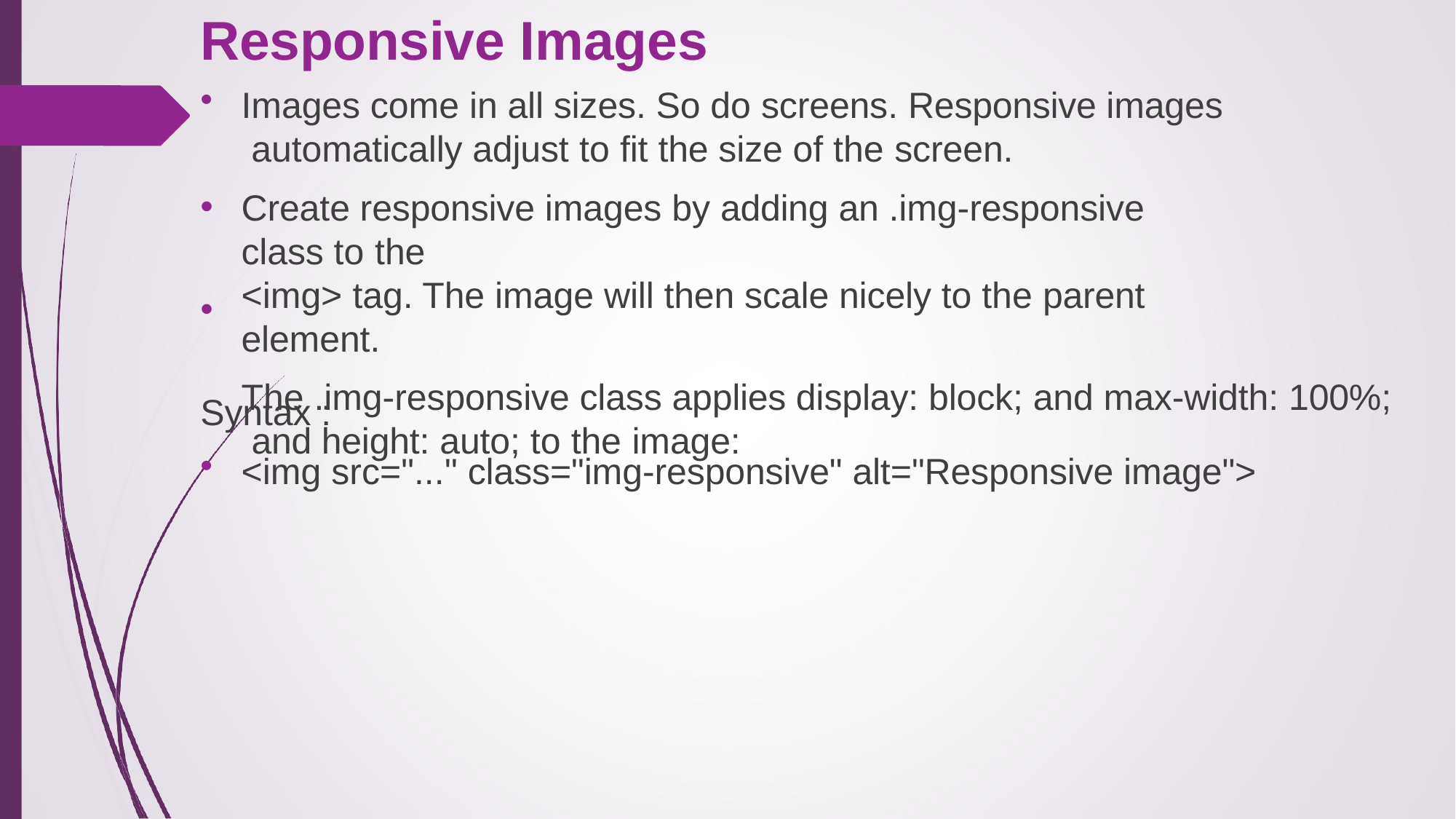

# Responsive Images
Images come in all sizes. So do screens. Responsive images  automatically adjust to fit the size of the screen.
Create responsive images by adding an .img-responsive class to the
<img> tag. The image will then scale nicely to the parent element.
The .img-responsive class applies display: block; and max-width: 100%;  and height: auto; to the image:
•
•
Syntax :
<img src="..." class="img-responsive" alt="Responsive image">